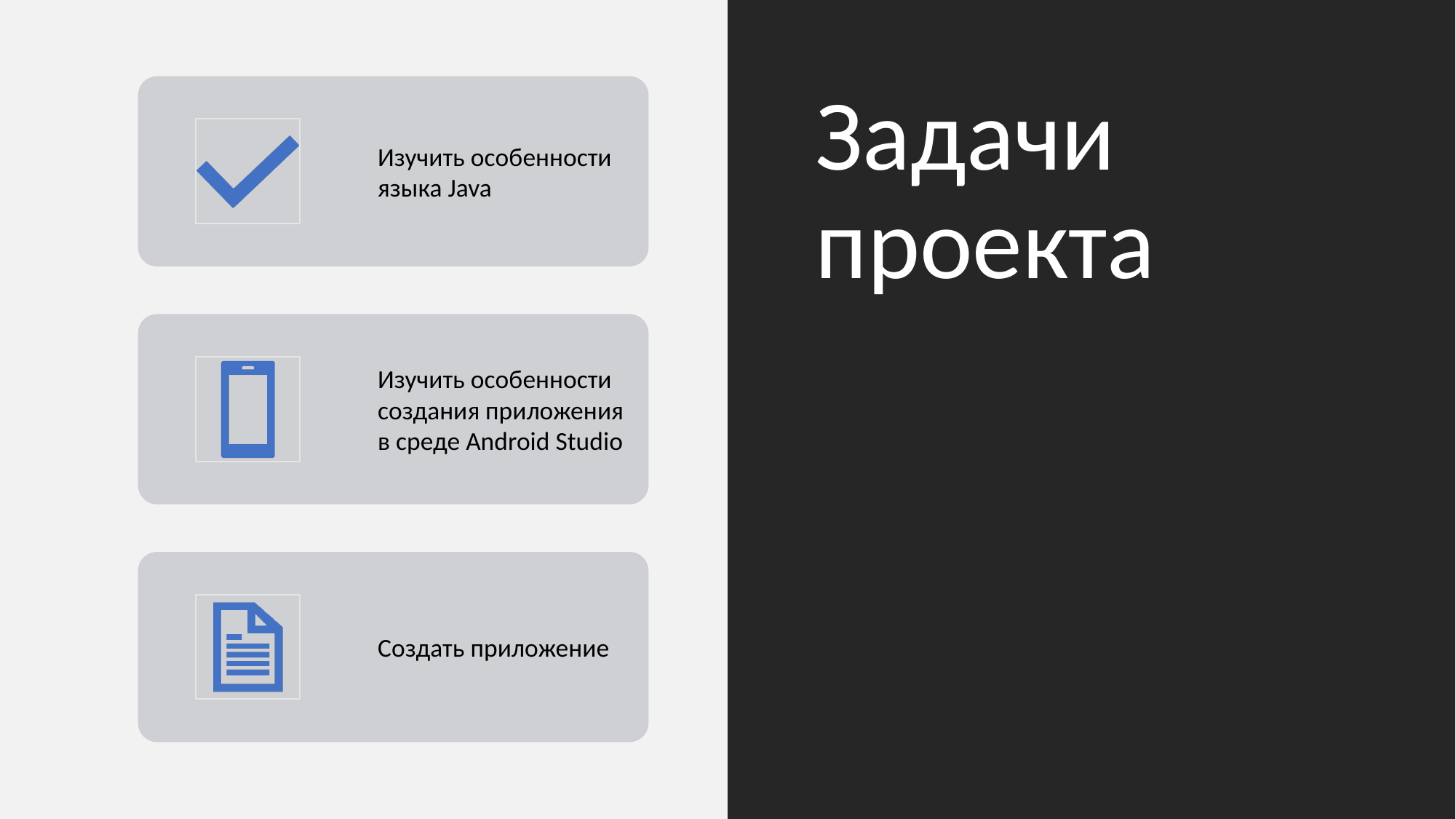

Изучить особенности языка Java
Изучить особенности создания приложения в среде Android Studio
Создать приложение
# Задачи проекта